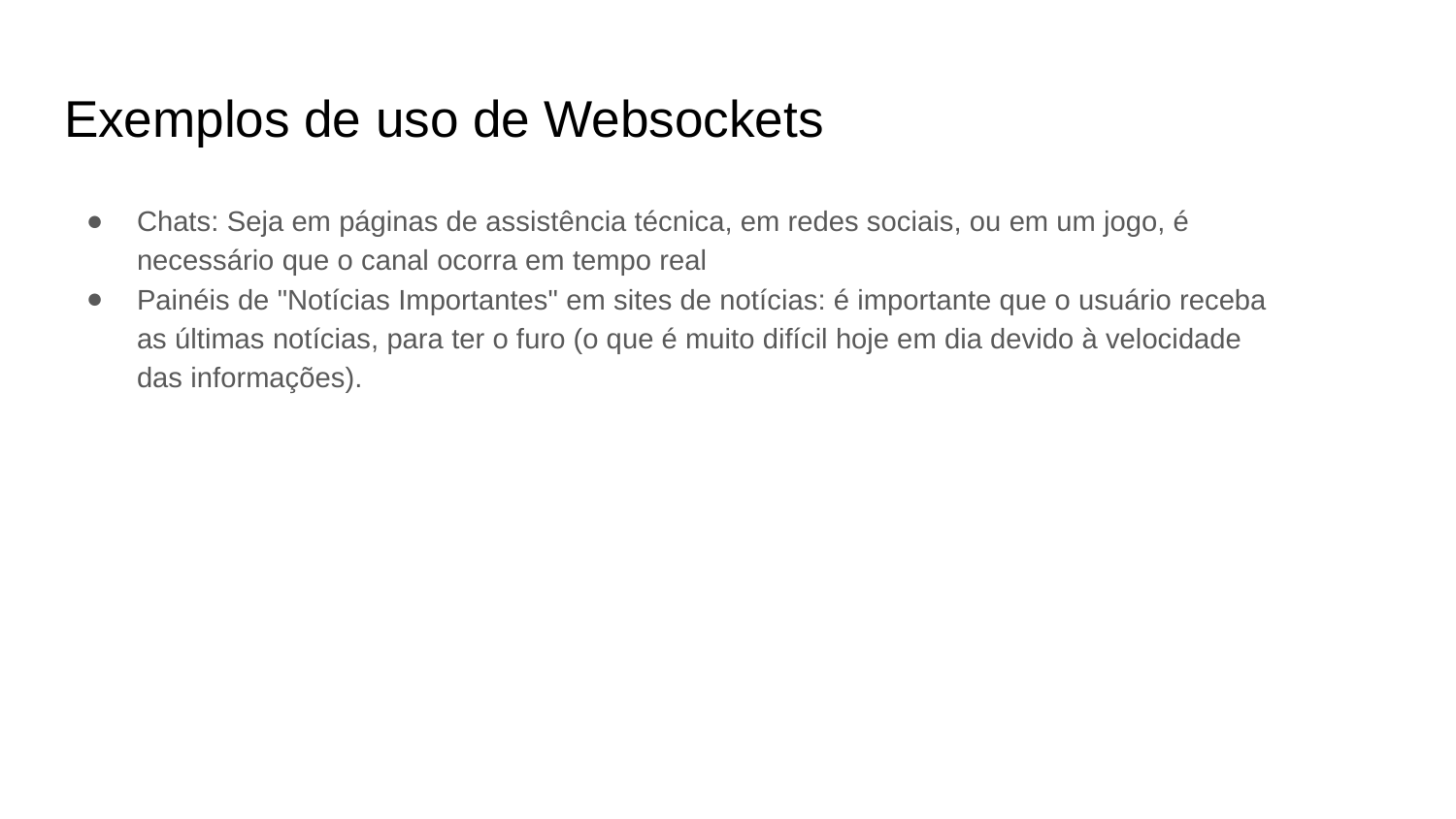

# Exemplos de uso de Websockets
Chats: Seja em páginas de assistência técnica, em redes sociais, ou em um jogo, é necessário que o canal ocorra em tempo real
Painéis de "Notícias Importantes" em sites de notícias: é importante que o usuário receba as últimas notícias, para ter o furo (o que é muito difícil hoje em dia devido à velocidade das informações).